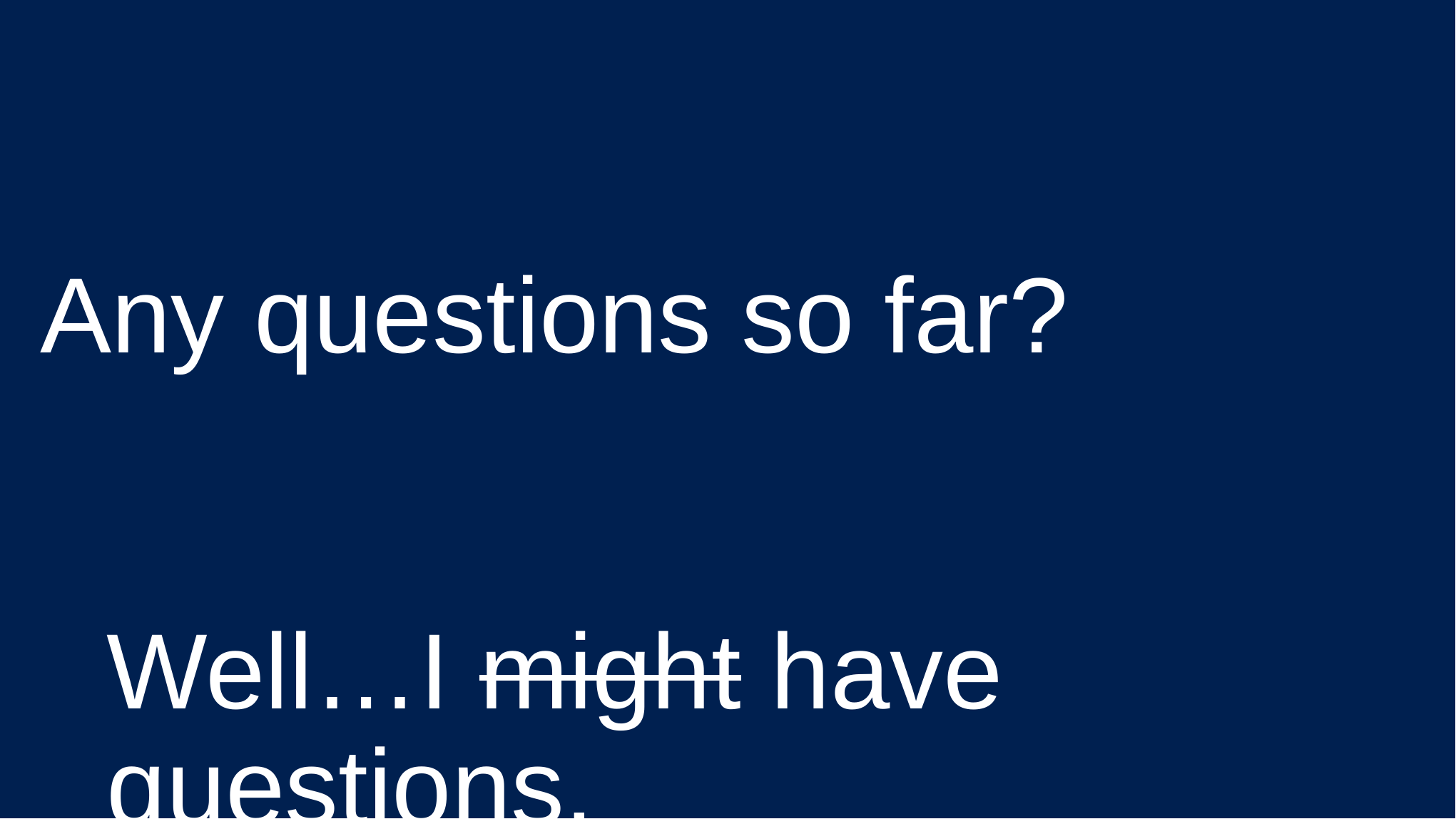

# Any questions so far?
Well…I might have questions.